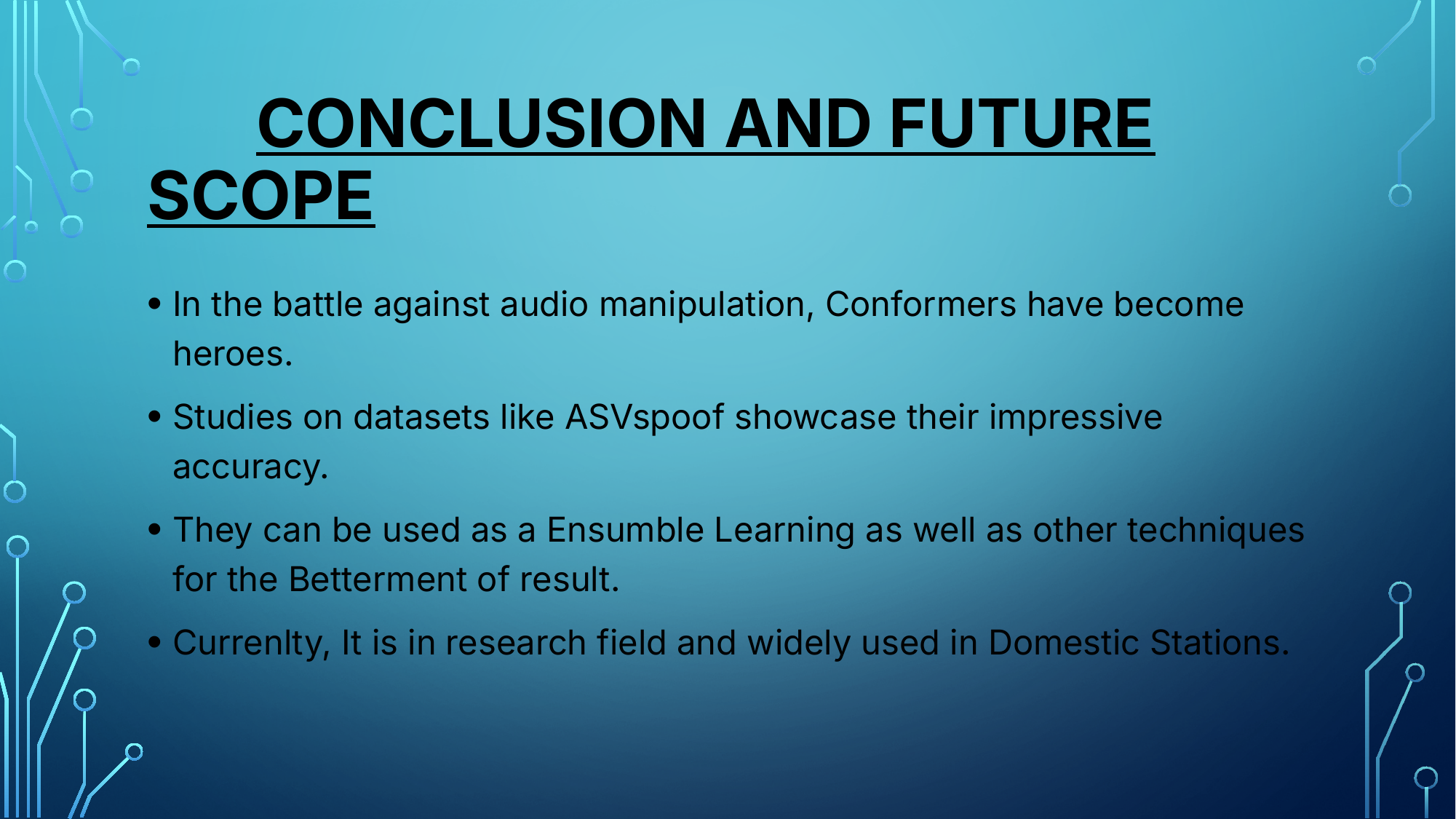

# Conclusion and Future scope
In the battle against audio manipulation, Conformers have become heroes.
Studies on datasets like ASVspoof showcase their impressive accuracy.
They can be used as a Ensumble Learning as well as other techniques for the Betterment of result.
Currenlty, It is in research field and widely used in Domestic Stations.